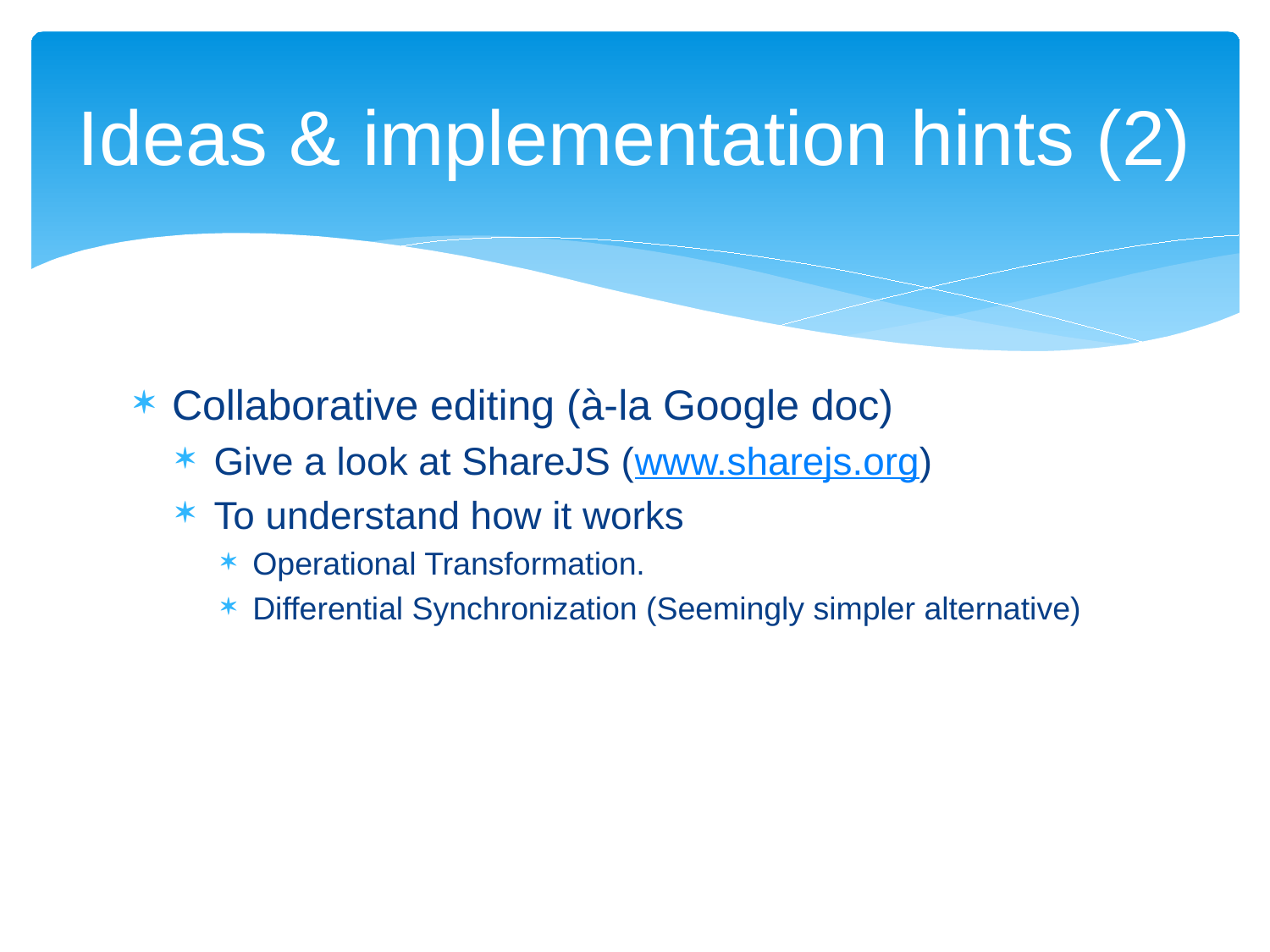

# Ideas & implementation hints (2)
Collaborative editing (à-la Google doc)
Give a look at ShareJS (www.sharejs.org)
To understand how it works
Operational Transformation.
Differential Synchronization (Seemingly simpler alternative)